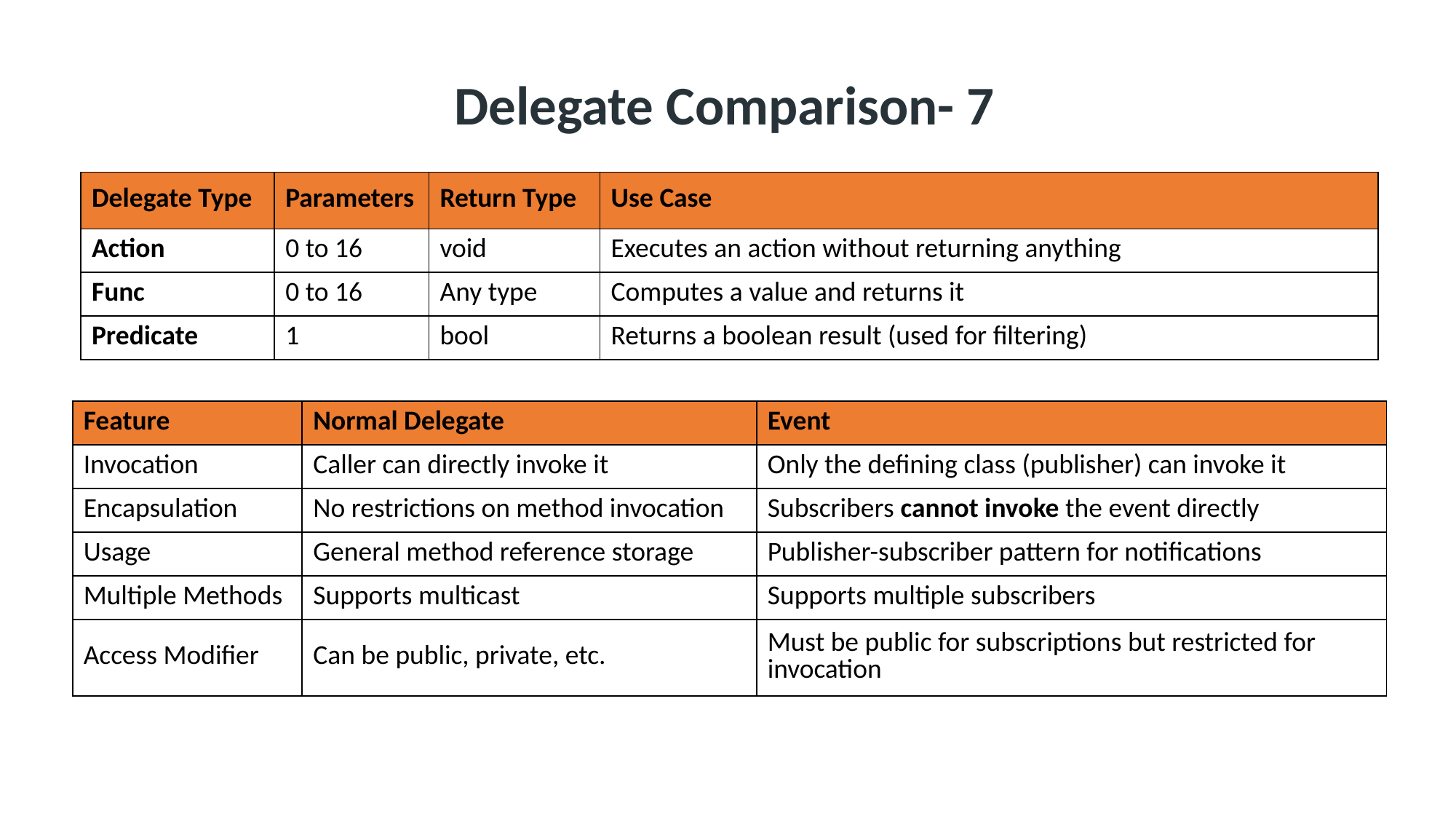

Delegate Comparison- 7
| Delegate Type | Parameters | Return Type | Use Case |
| --- | --- | --- | --- |
| Action | 0 to 16 | void | Executes an action without returning anything |
| Func | 0 to 16 | Any type | Computes a value and returns it |
| Predicate | 1 | bool | Returns a boolean result (used for filtering) |
| Feature | Normal Delegate | Event |
| --- | --- | --- |
| Invocation | Caller can directly invoke it | Only the defining class (publisher) can invoke it |
| Encapsulation | No restrictions on method invocation | Subscribers cannot invoke the event directly |
| Usage | General method reference storage | Publisher-subscriber pattern for notifications |
| Multiple Methods | Supports multicast | Supports multiple subscribers |
| Access Modifier | Can be public, private, etc. | Must be public for subscriptions but restricted for invocation |